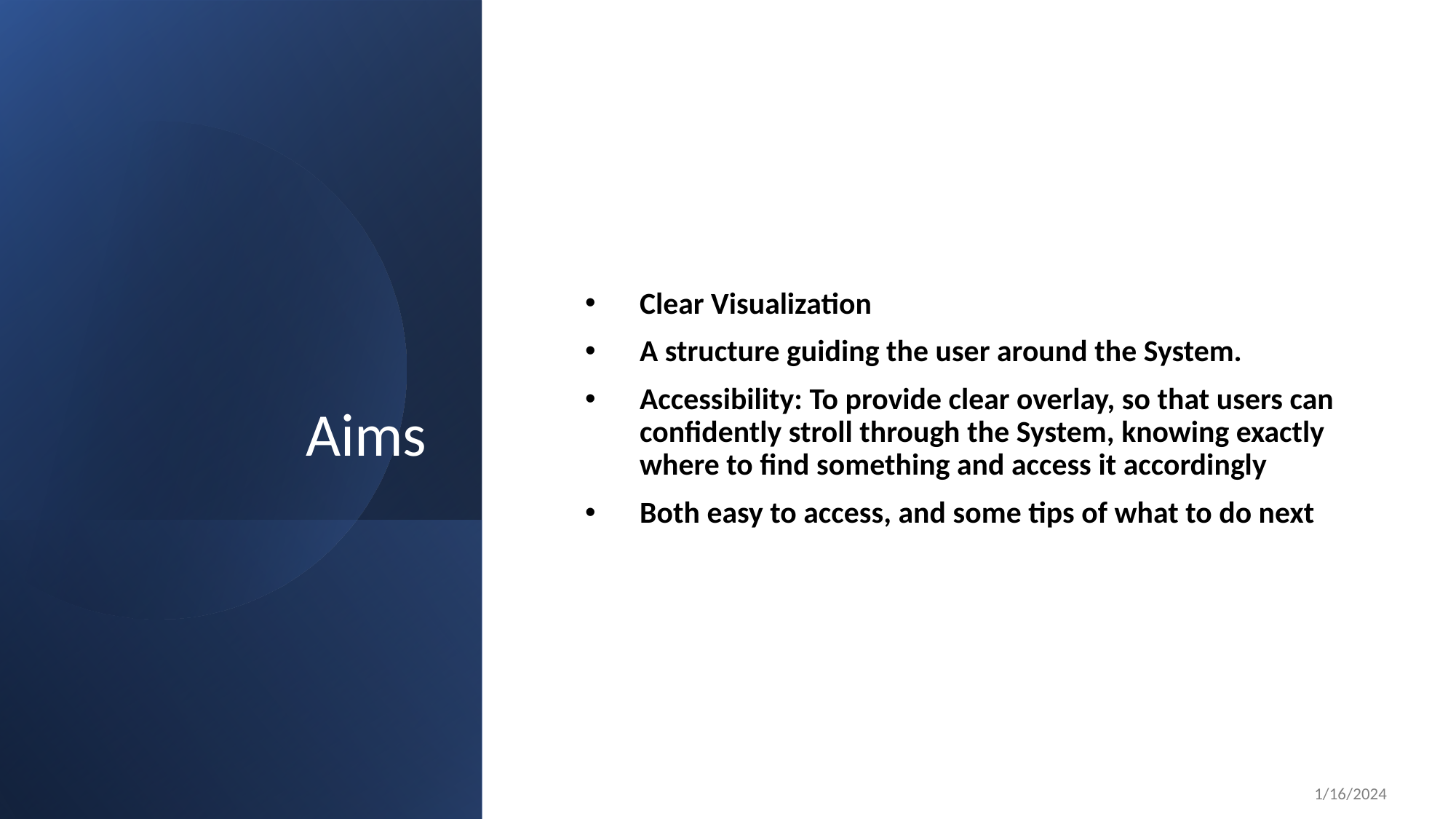

# Aims
Clear Visualization
A structure guiding the user around the System.
Accessibility: To provide clear overlay, so that users can confidently stroll through the System, knowing exactly where to find something and access it accordingly
Both easy to access, and some tips of what to do next

1/16/2024